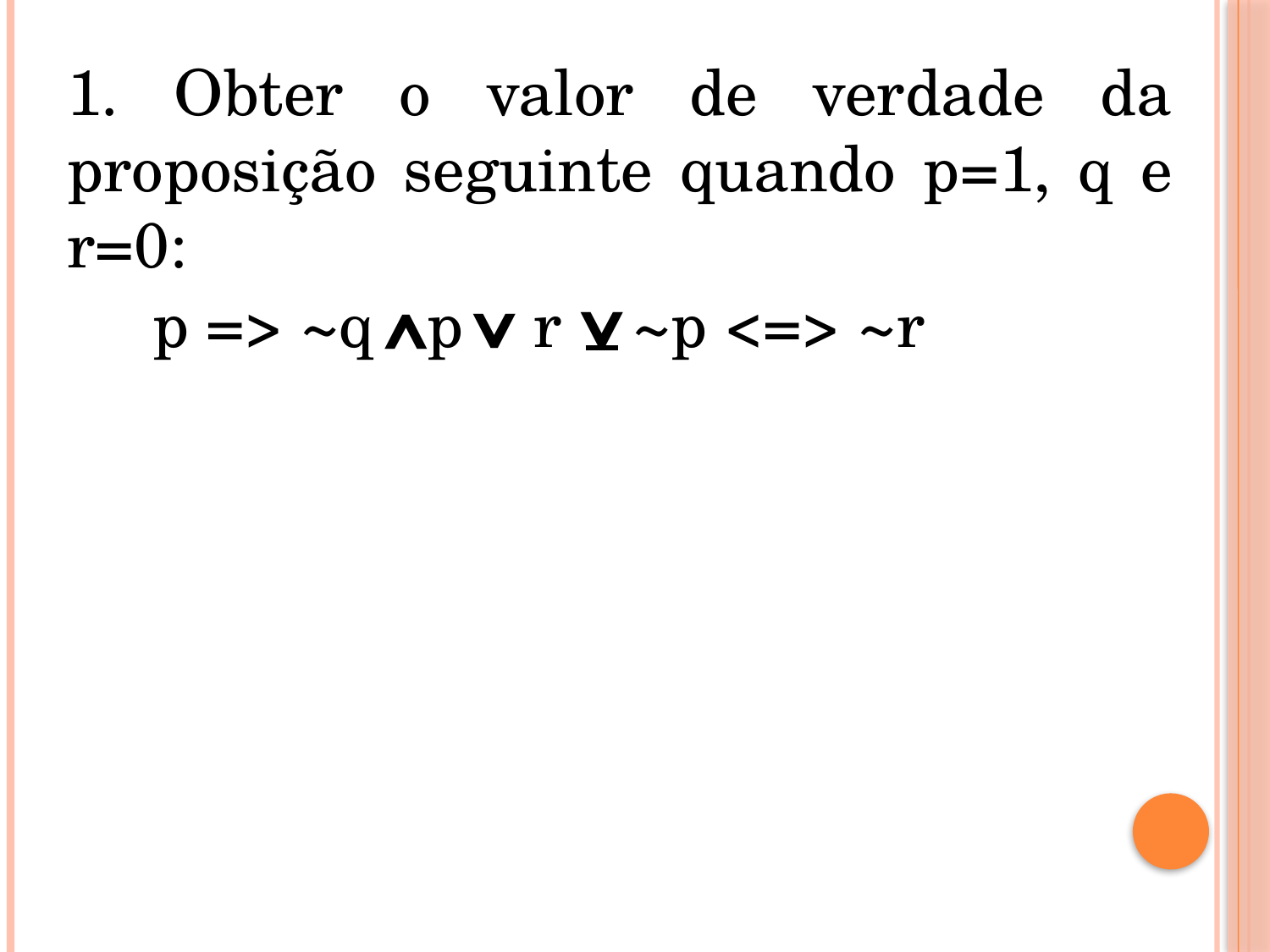

1. Obter o valor de verdade da proposição seguinte quando p=1, q e r=0:
^
^
p => ~q   p    r    ~p <=> ~r
^